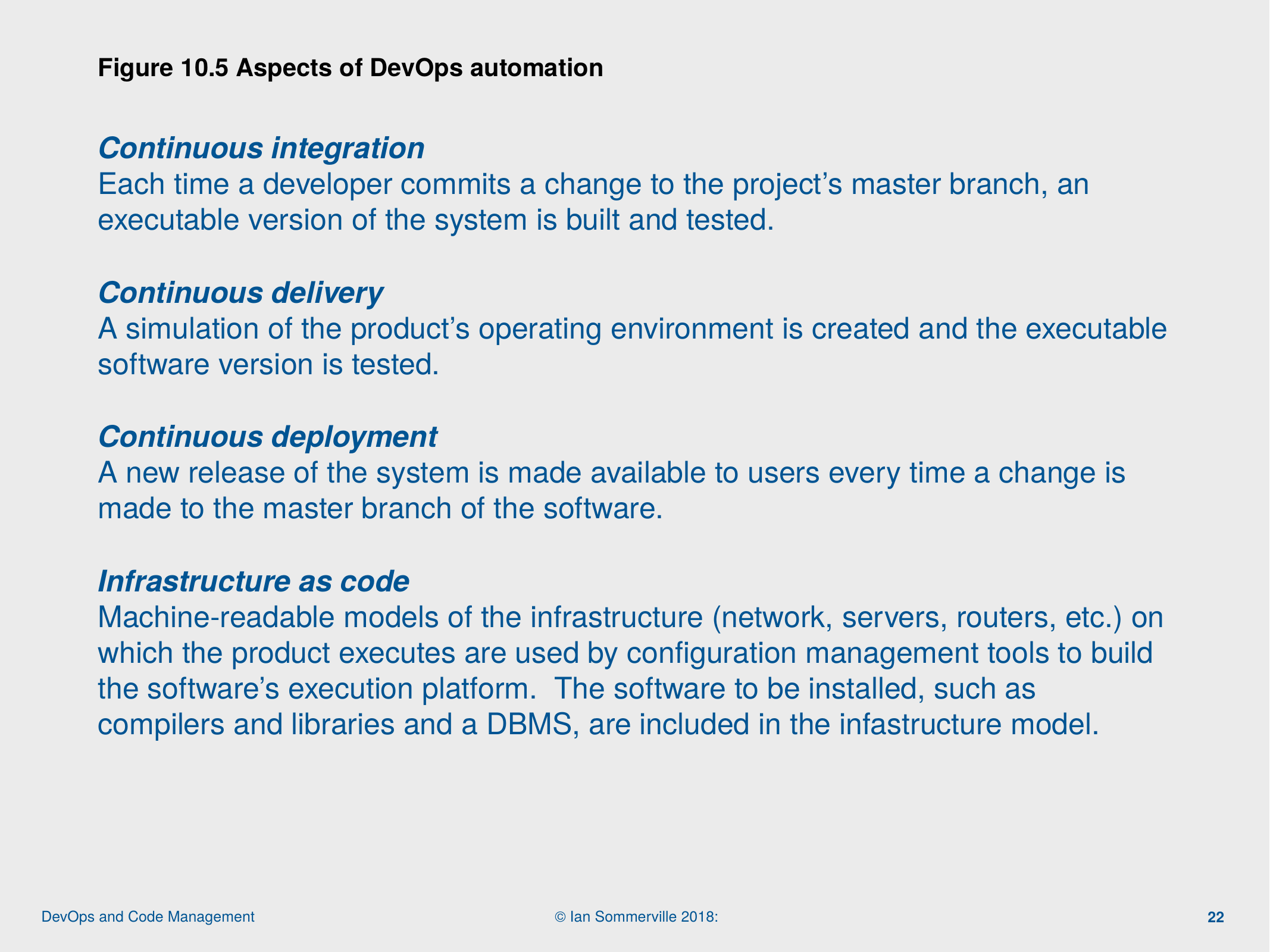

# Figure 10.5 Aspects of DevOps automation
Continuous integration
Each time a developer commits a change to the project’s master branch, an  executable version of the system is built and tested.
Continuous delivery
A simulation of the product’s operating environment is created and the executable software version is tested.
Continuous deployment
A new release of the system is made available to users every time a change is made to the master branch of the software.
Infrastructure as code
Machine-readable models of the infrastructure (network, servers, routers, etc.) on which the product executes are used by configuration management tools to build the software’s execution platform.  The software to be installed, such as compilers and libraries and a DBMS, are included in the infastructure model.
22